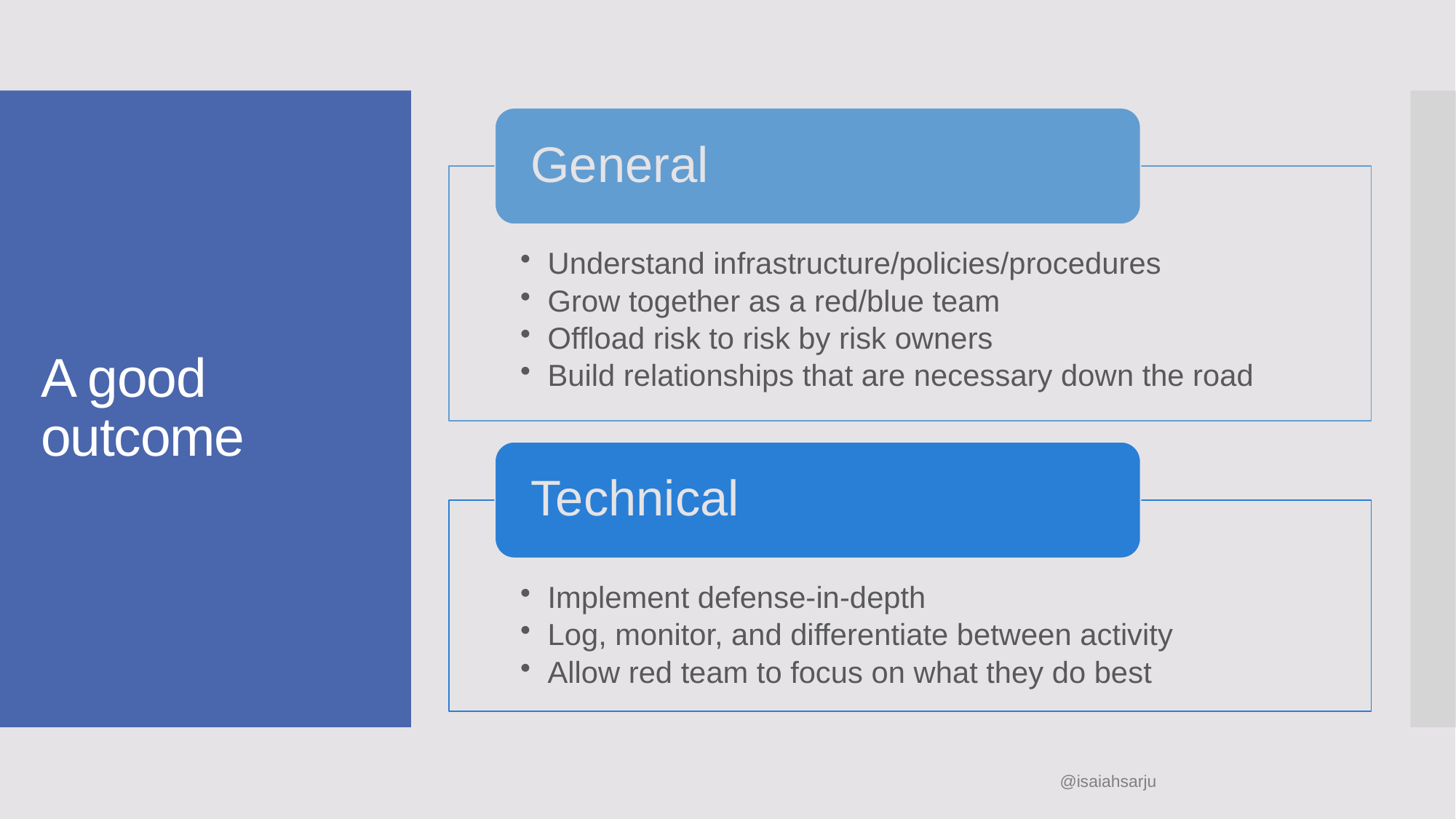

Understand infrastructure/policies/procedures
Grow together as a red/blue team
Offload risk to risk by risk owners
Build relationships that are necessary down the road
General
Implement defense-in-depth
Log, monitor, and differentiate between activity
Allow red team to focus on what they do best
Technical
# A good outcome
@isaiahsarju